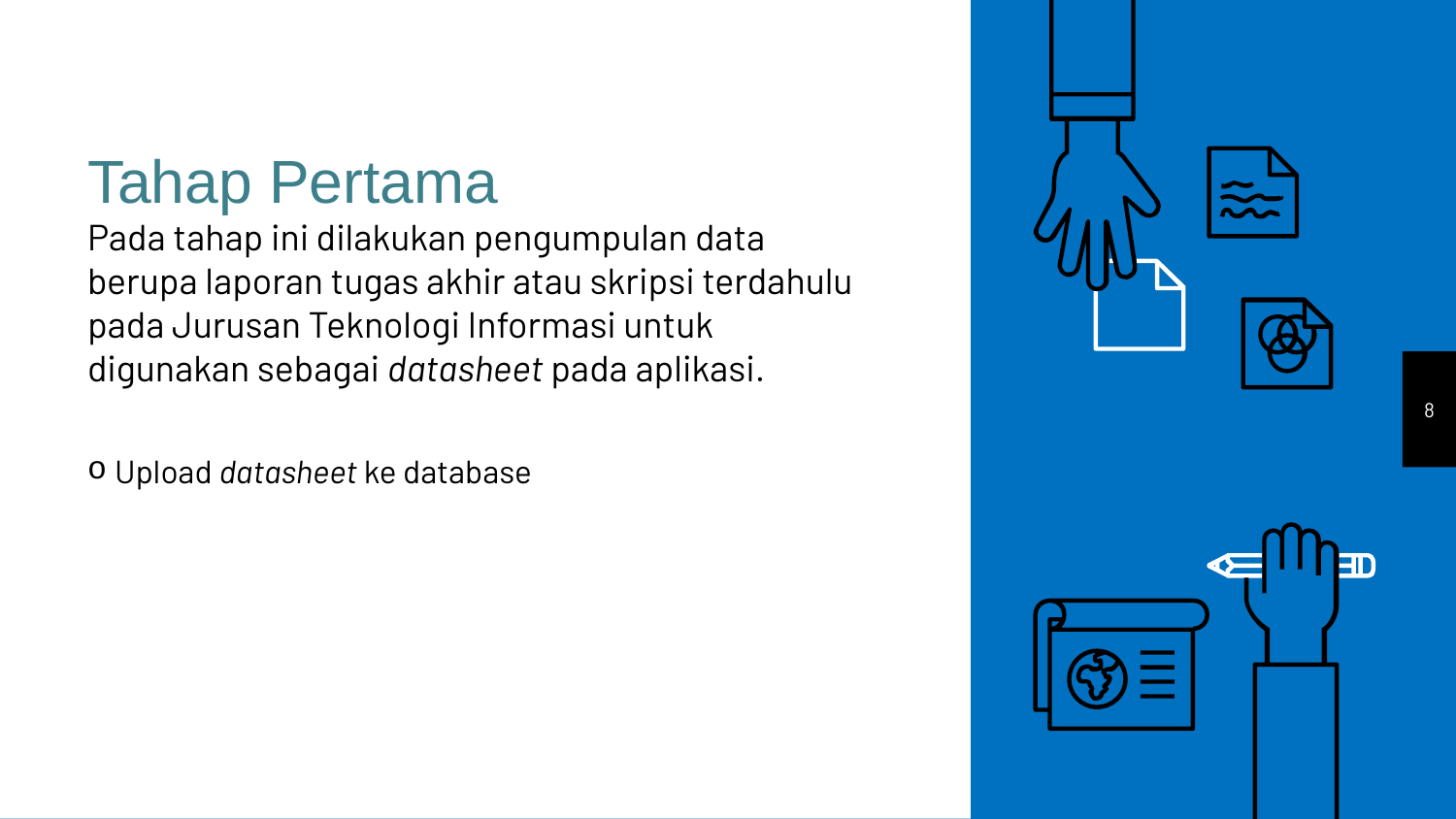

# Tahap Pertama
Pada tahap ini dilakukan pengumpulan data berupa laporan tugas akhir atau skripsi terdahulu pada Jurusan Teknologi Informasi untuk digunakan sebagai datasheet pada aplikasi.
8
Upload datasheet ke database